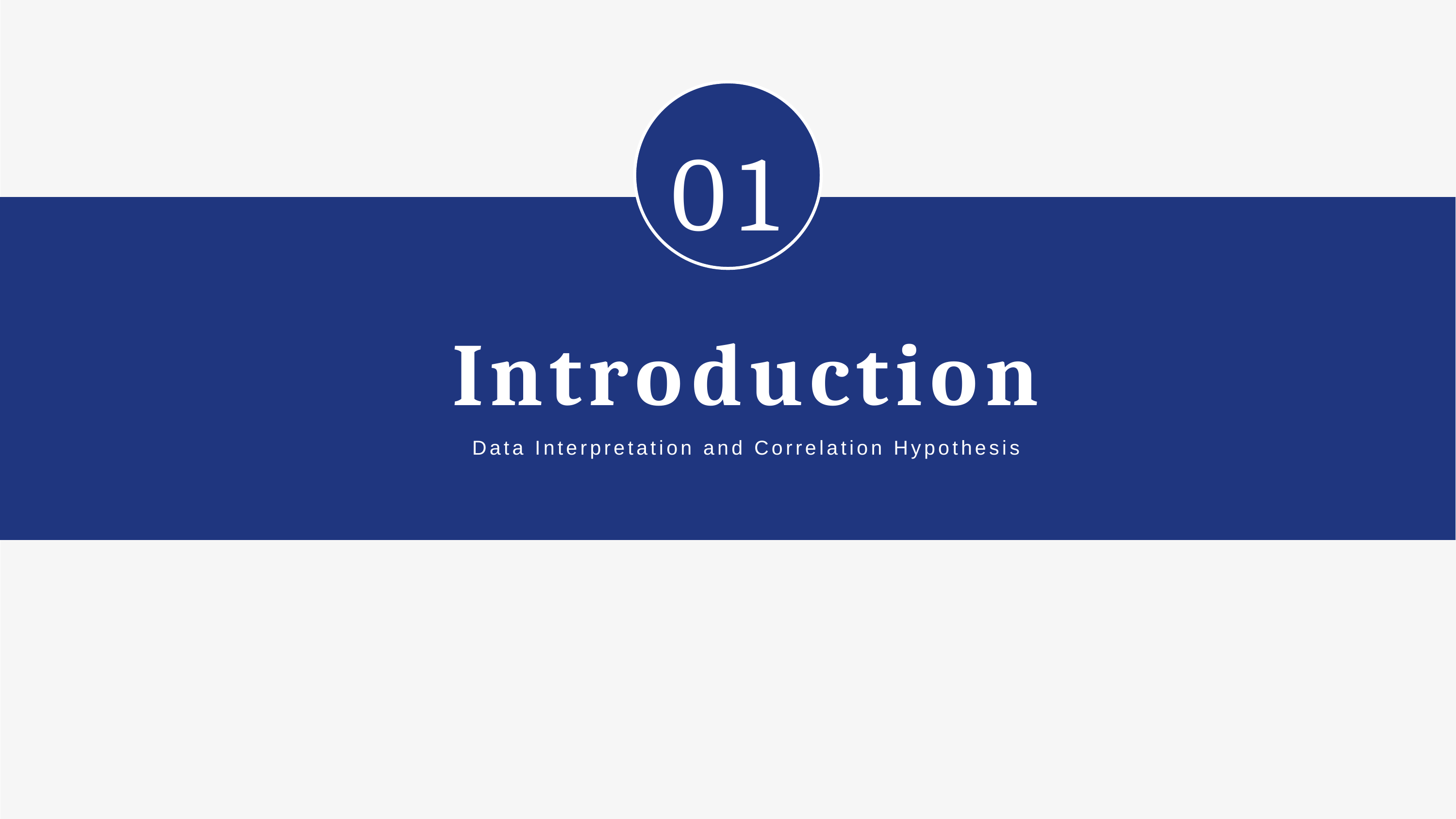

01

Introduction
Data Interpretation and Correlation Hypothesis